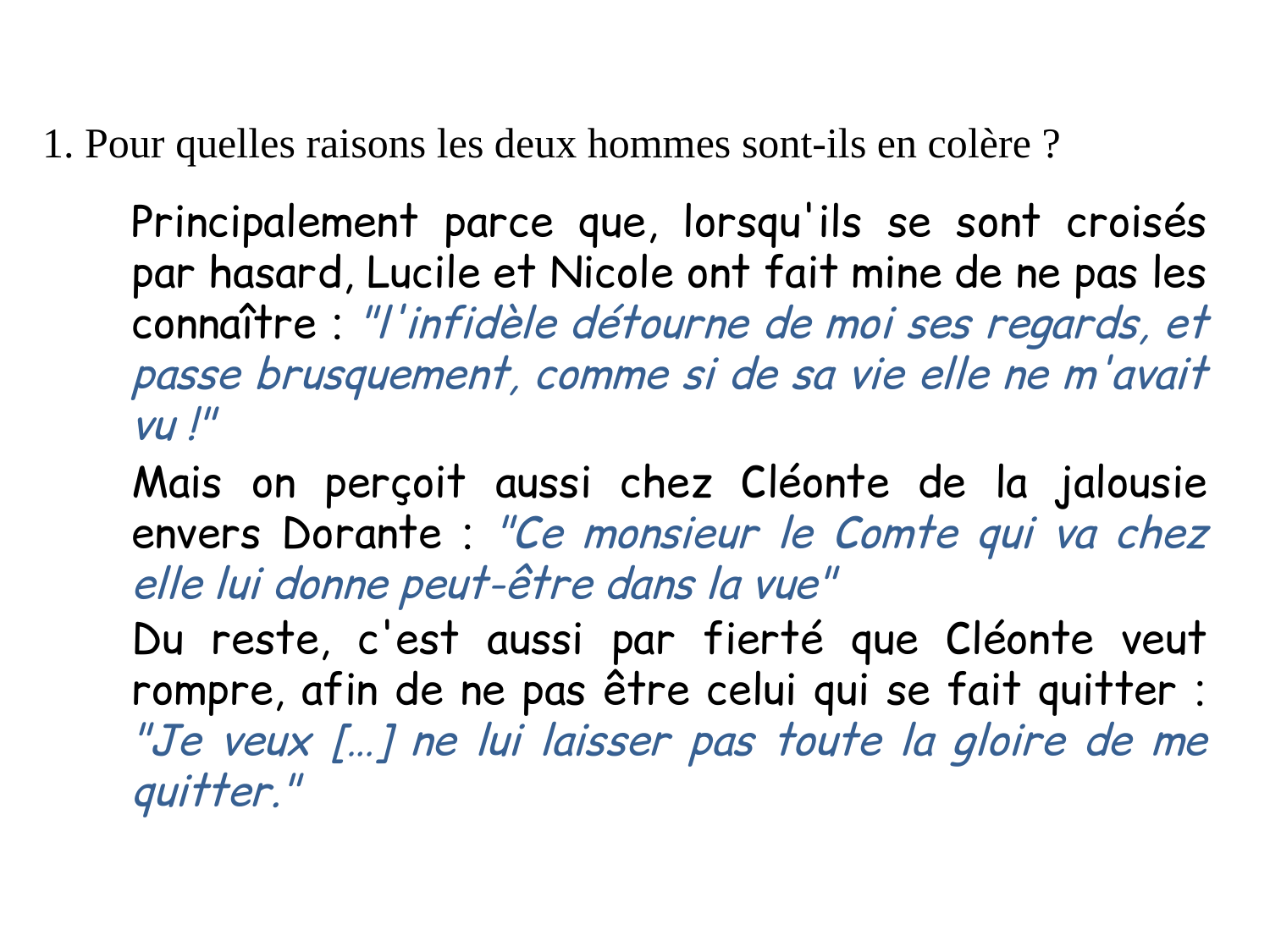

1. Pour quelles raisons les deux hommes sont-ils en colère ?
Principalement parce que, lorsqu'ils se sont croisés par hasard, Lucile et Nicole ont fait mine de ne pas les connaître : "l'infidèle détourne de moi ses regards, et passe brusquement, comme si de sa vie elle ne m'avait vu !"
Mais on perçoit aussi chez Cléonte de la jalousie envers Dorante : "Ce monsieur le Comte qui va chez elle lui donne peut-être dans la vue"
Du reste, c'est aussi par fierté que Cléonte veut rompre, afin de ne pas être celui qui se fait quitter : "Je veux […] ne lui laisser pas toute la gloire de me quitter."